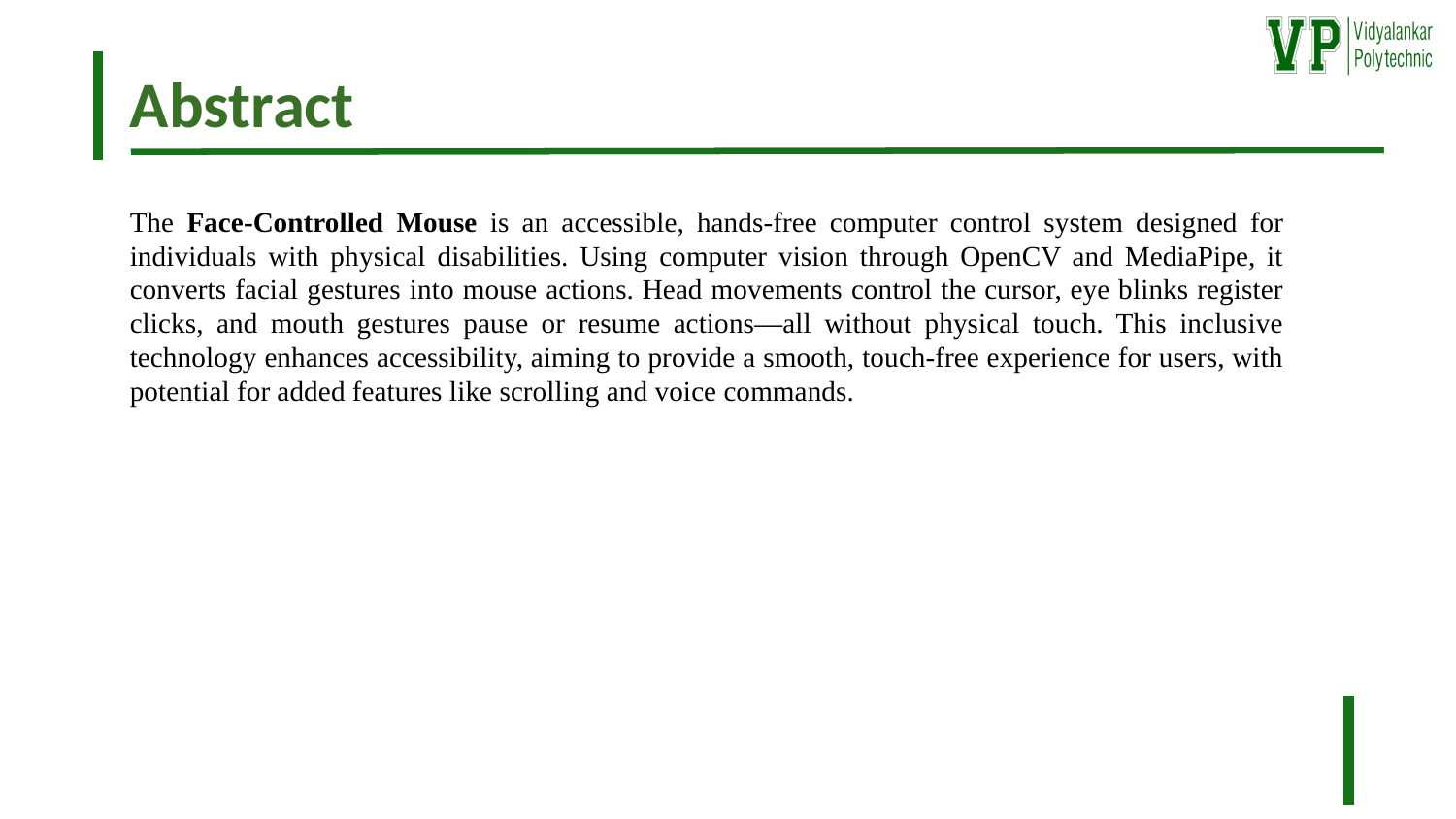

Abstract
The Face-Controlled Mouse is an accessible, hands-free computer control system designed for individuals with physical disabilities. Using computer vision through OpenCV and MediaPipe, it converts facial gestures into mouse actions. Head movements control the cursor, eye blinks register clicks, and mouth gestures pause or resume actions—all without physical touch. This inclusive technology enhances accessibility, aiming to provide a smooth, touch-free experience for users, with potential for added features like scrolling and voice commands.